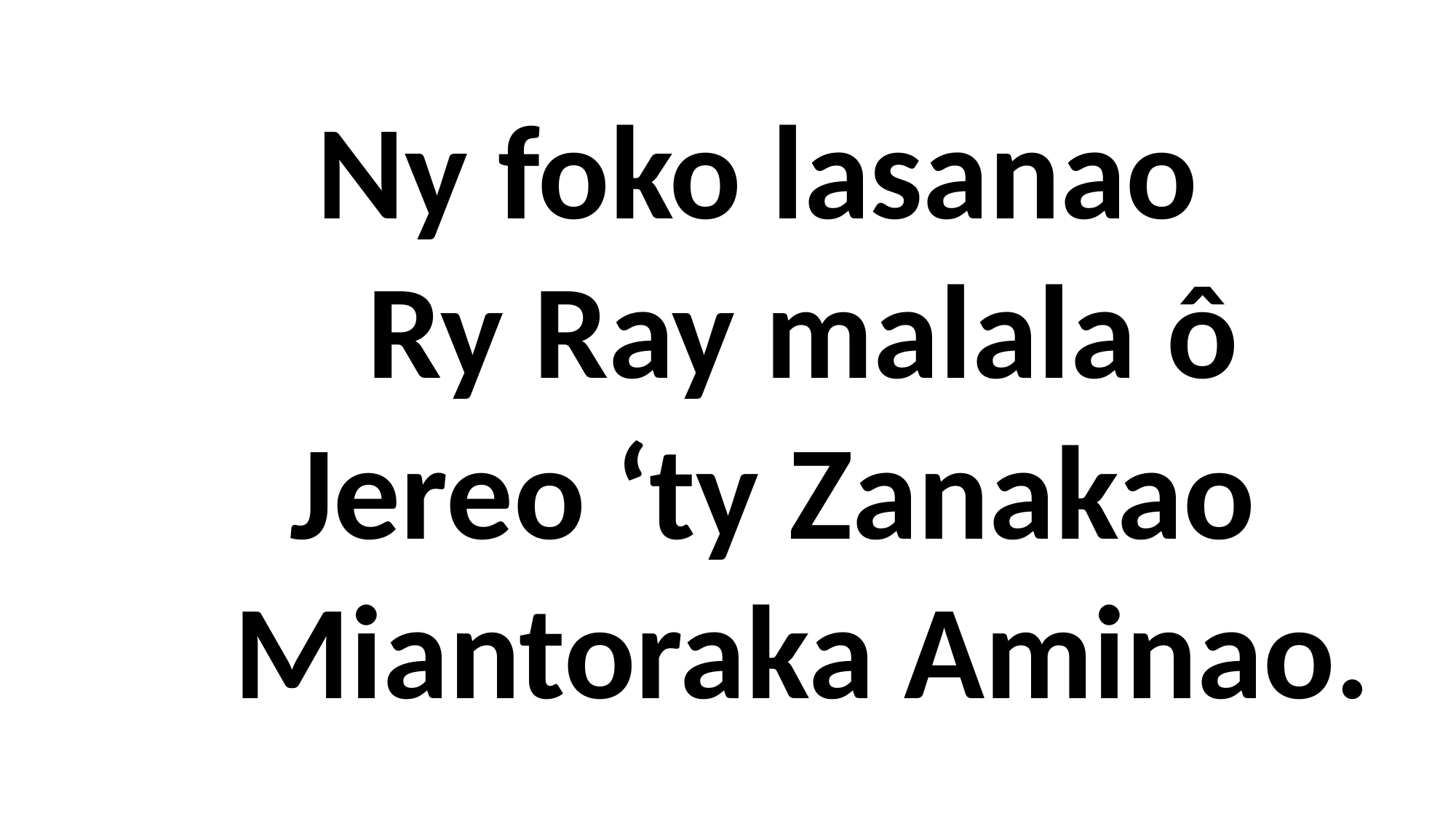

# Ny foko lasanao Ry Ray malala ô Jereo ‘ty Zanakao Miantoraka Aminao.